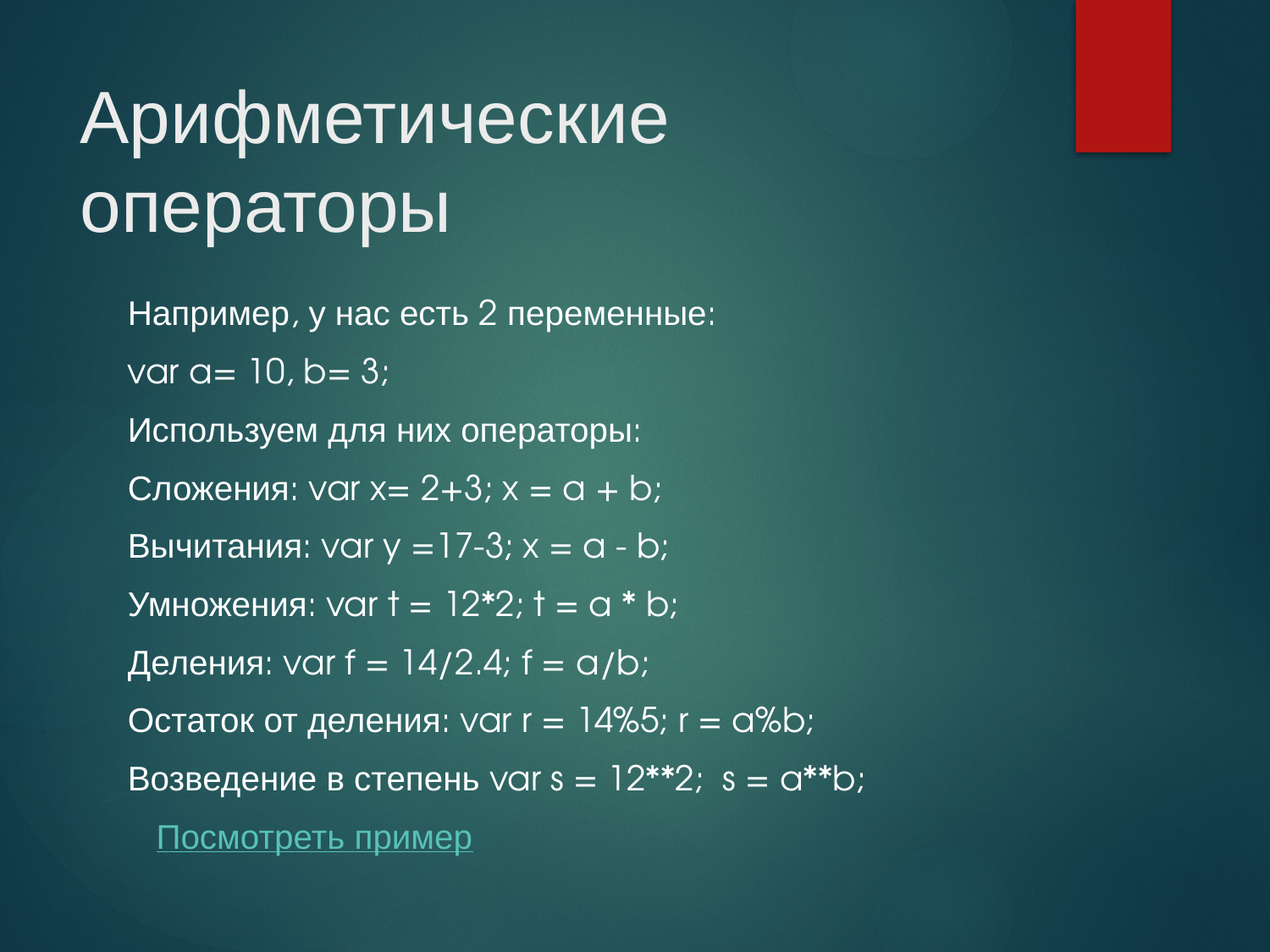

# Арифметические операторы
Например, у нас есть 2 переменные:
var a= 10, b= 3;
Используем для них операторы:
Сложения: var x= 2+3; x = a + b;
Вычитания: var y =17-3; x = a - b;
Умножения: var t = 12*2; t = a * b;
Деления: var f = 14/2.4; f = a/b;
Остаток от деления: var r = 14%5; r = a%b;
Возведение в степень var s = 12**2;  s = a**b;
   Посмотреть пример